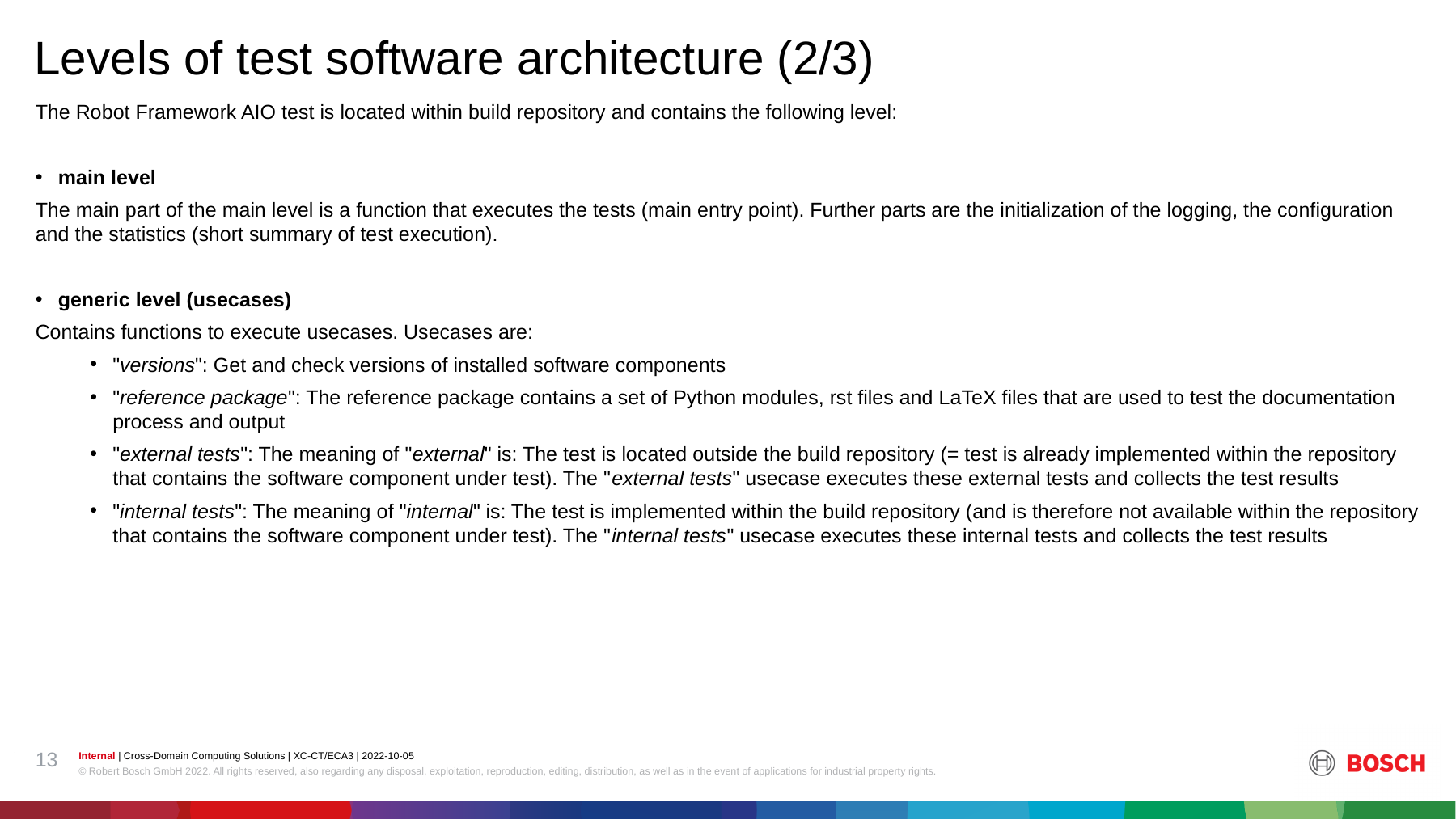

Levels of test software architecture (2/3)
The Robot Framework AIO test is located within build repository and contains the following level:

main level
The main part of the main level is a function that executes the tests (main entry point). Further parts are the initialization of the logging, the configuration and the statistics (short summary of test execution).

generic level (usecases)
Contains functions to execute usecases. Usecases are:
"versions": Get and check versions of installed software components
"reference package": The reference package contains a set of Python modules, rst files and LaTeX files that are used to test the documentation process and output
"external tests": The meaning of "external" is: The test is located outside the build repository (= test is already implemented within the repository that contains the software component under test). The "external tests" usecase executes these external tests and collects the test results
"internal tests": The meaning of "internal" is: The test is implemented within the build repository (and is therefore not available within the repository that contains the software component under test). The "internal tests" usecase executes these internal tests and collects the test results

13